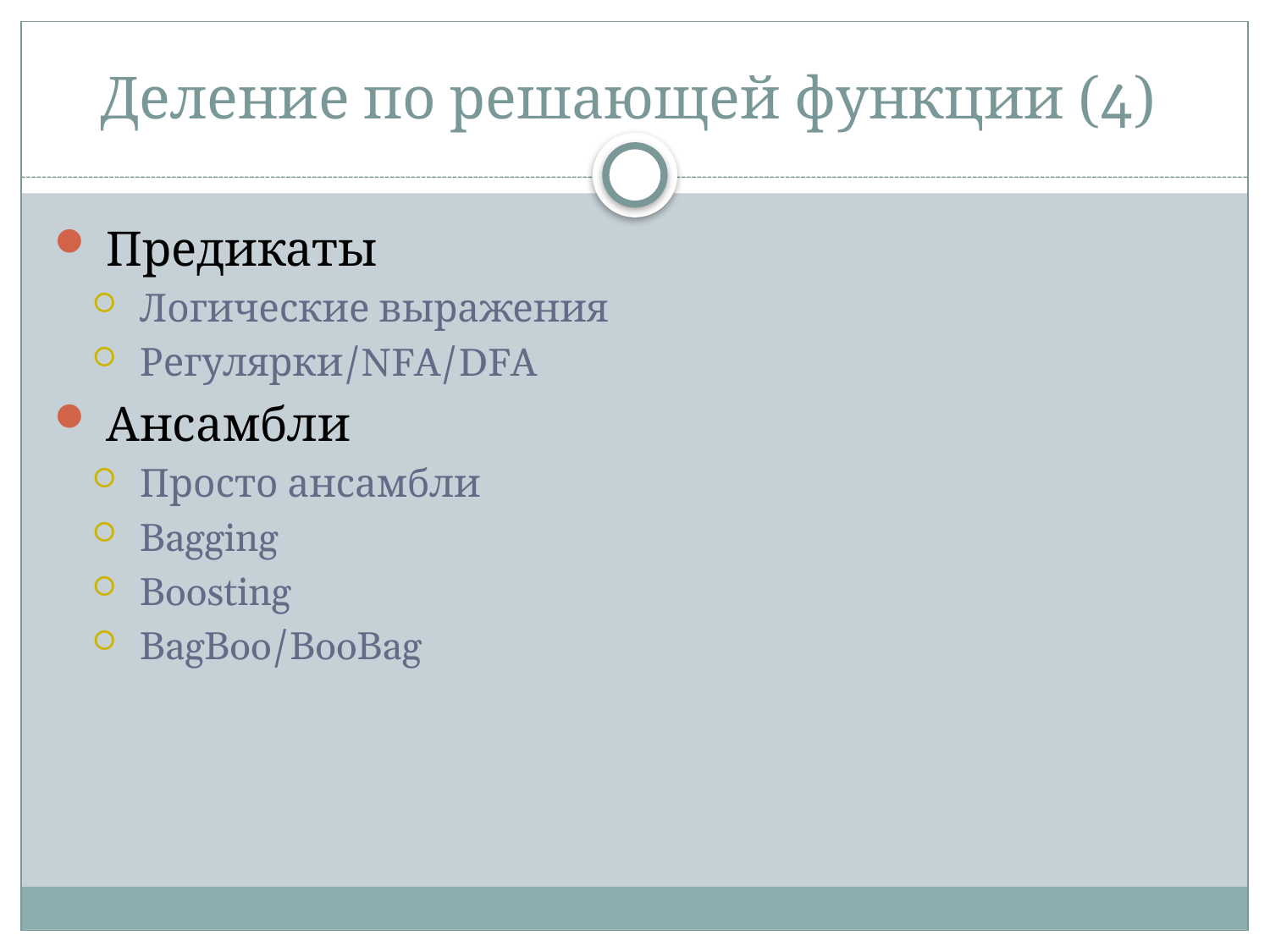

# Деление по решающей функции (4)
 Предикаты
 Логические выражения
 Регулярки/NFA/DFA
 Ансамбли
 Просто ансамбли
 Bagging
 Boosting
 BagBoo/BooBag